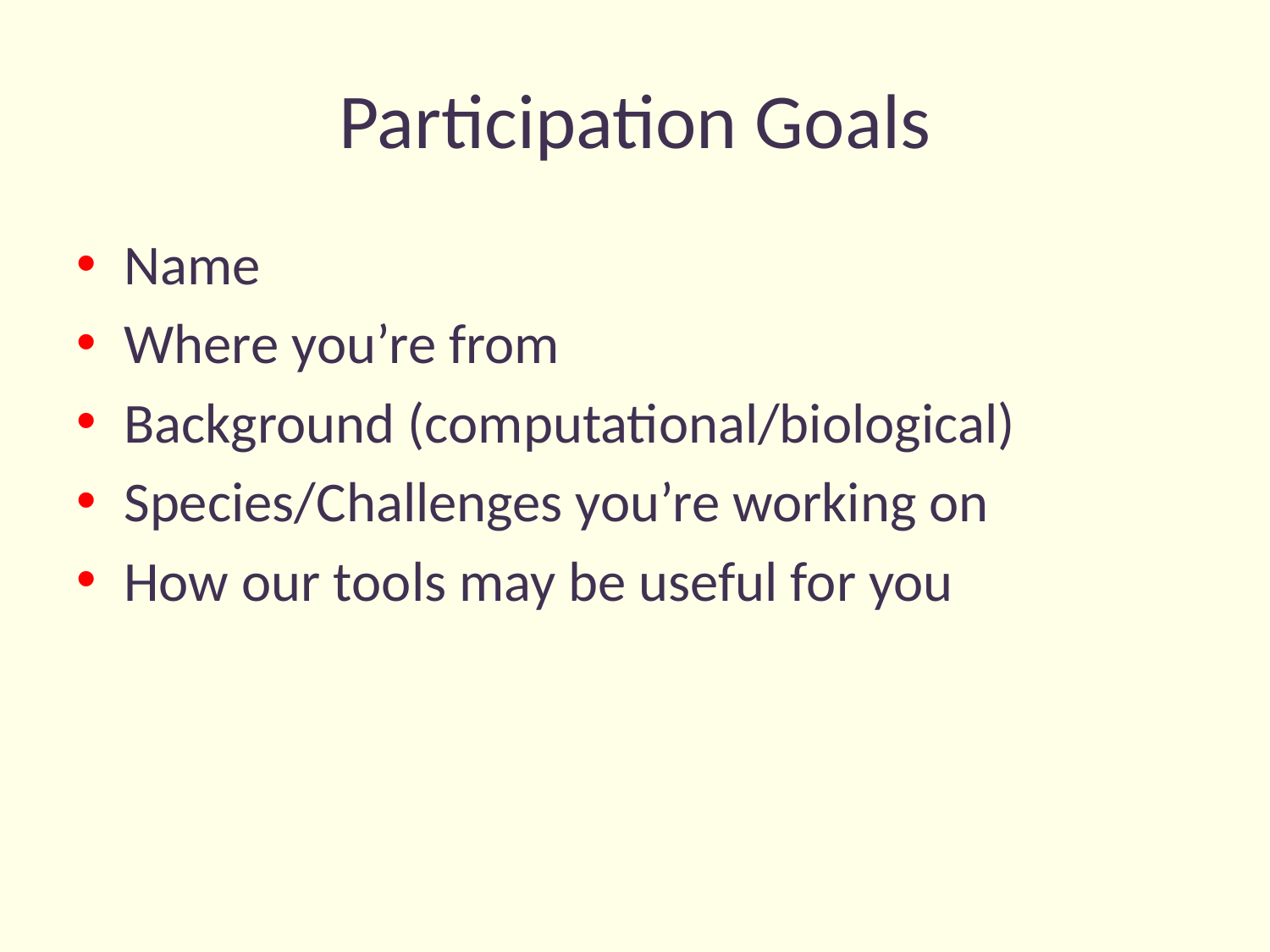

# Participation Goals
Name
Where you’re from
Background (computational/biological)
Species/Challenges you’re working on
How our tools may be useful for you